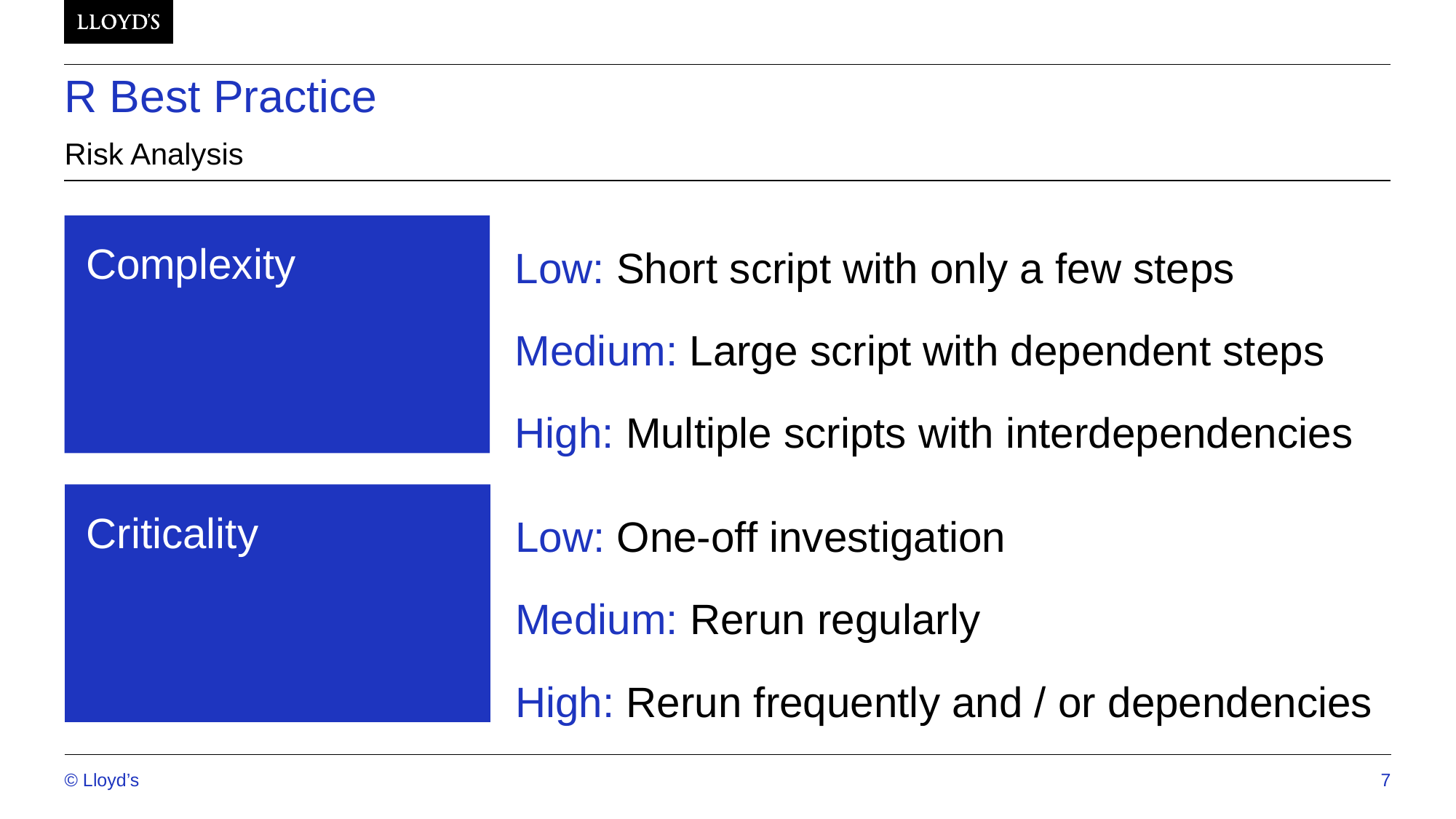

# R Best Practice
Risk Analysis
Complexity
Low: Short script with only a few steps
Medium: Large script with dependent steps
High: Multiple scripts with interdependencies
Criticality
Low: One-off investigation
Medium: Rerun regularly
High: Rerun frequently and / or dependencies
© Lloyd’s